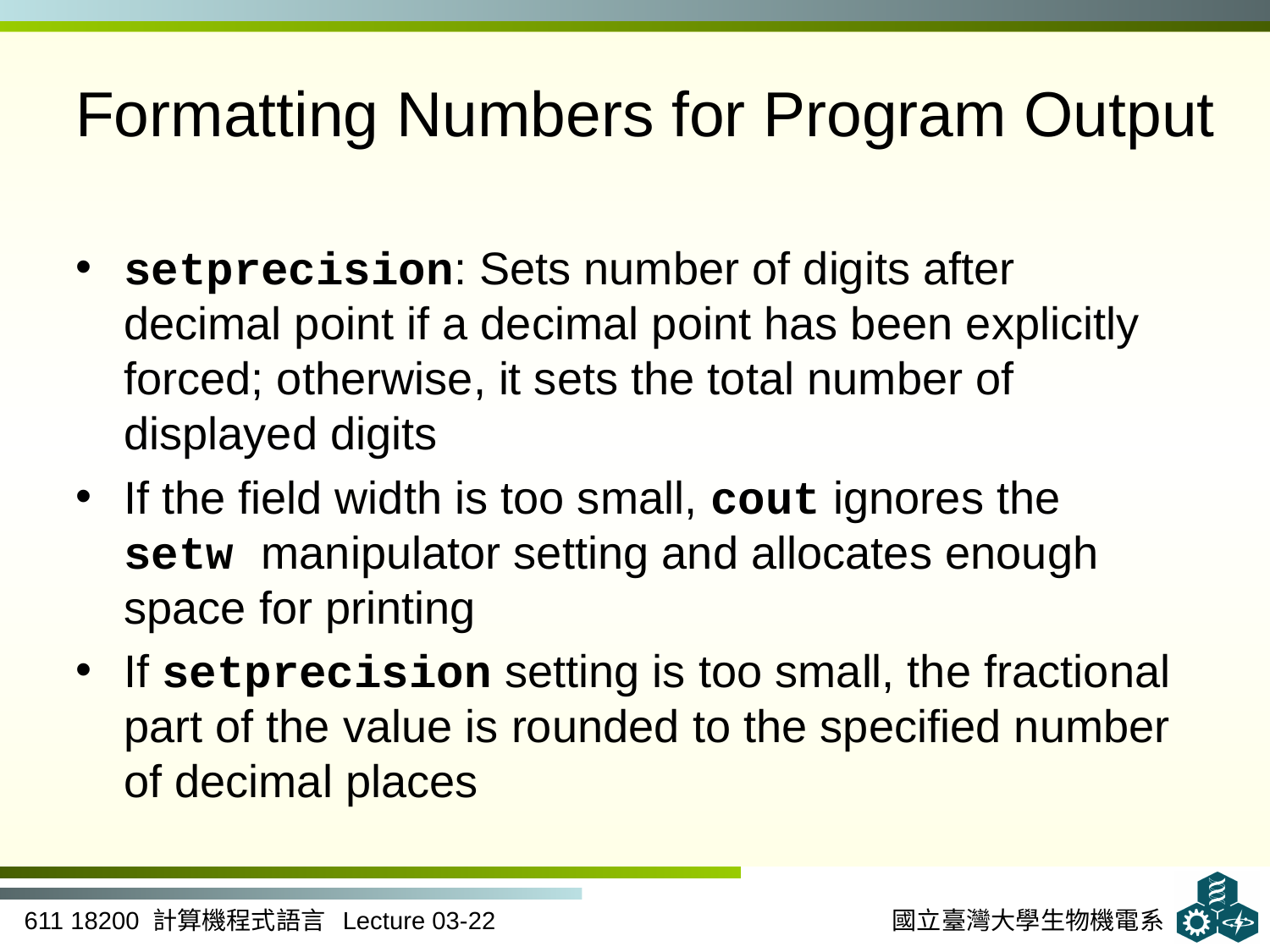

# Formatting Numbers for Program Output
setprecision: Sets number of digits after decimal point if a decimal point has been explicitly forced; otherwise, it sets the total number of displayed digits
If the field width is too small, cout ignores the setw manipulator setting and allocates enough space for printing
If setprecision setting is too small, the fractional part of the value is rounded to the specified number of decimal places